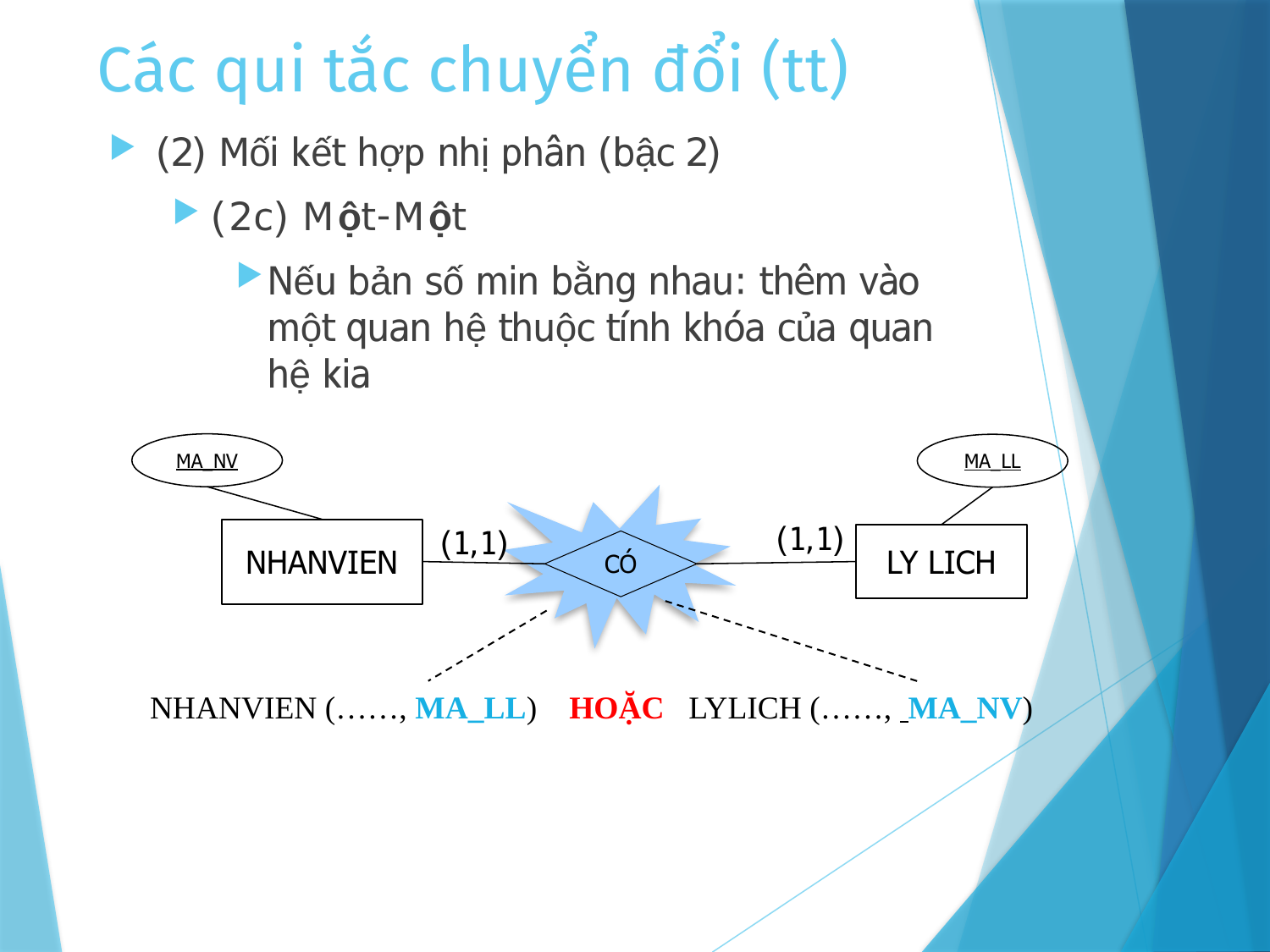

# Các qui tắc chuyển đổi (tt)
(2) Mối kết hợp nhị phân (bậc 2)
(2c) Một-Một
Nếu bản số min bằng nhau: thêm vào một quan hệ thuộc tính khóa của quan hệ kia

MA_NV
NHANVIEN
MA_LL
(1,1)
(1,1)
LY LICH
CÓ

NHANVIEN (……, MA_LL)    HOẶC   LYLICH (……,  MA_NV)